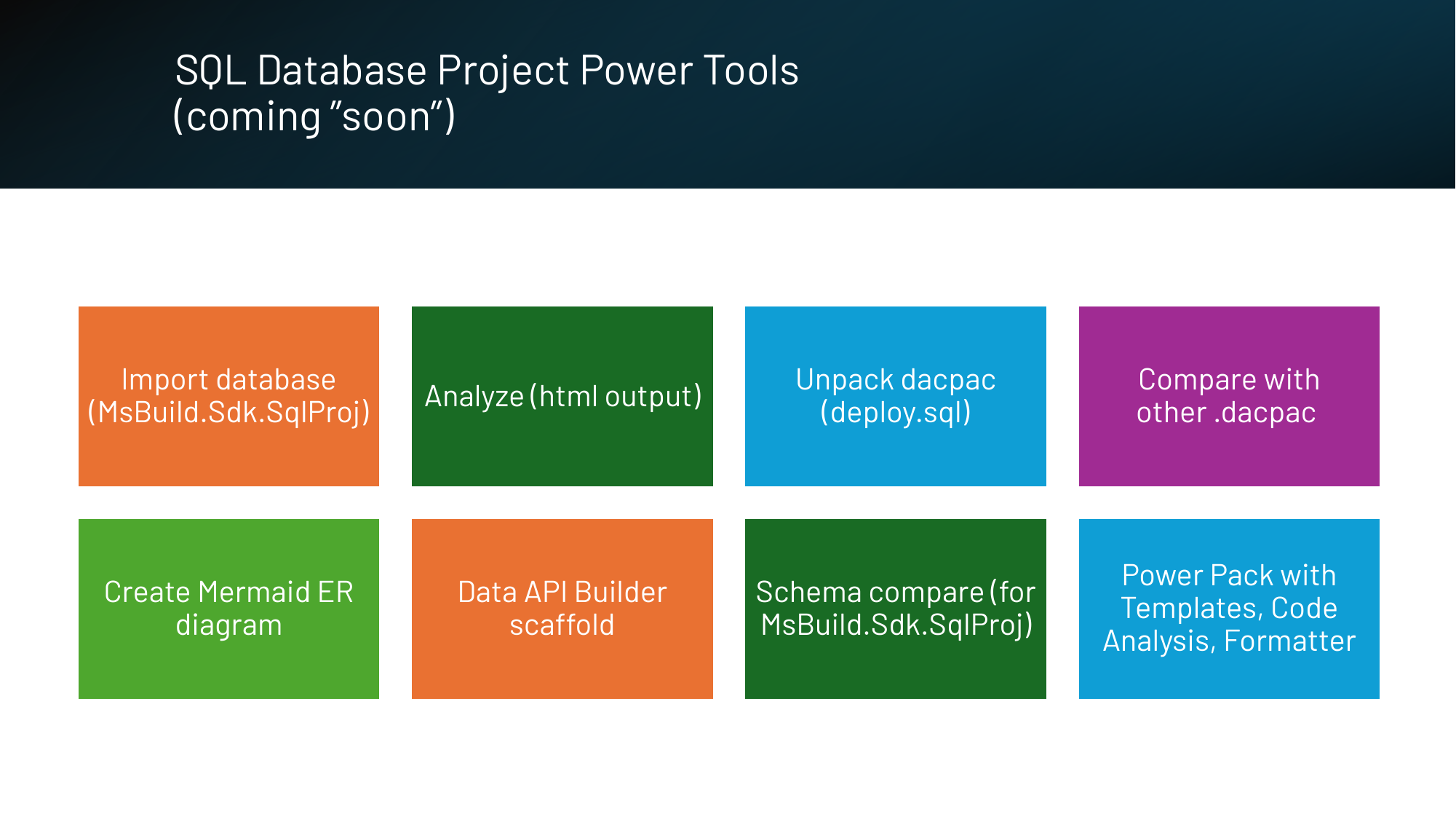

# SQL Database Project Power Tools (coming ”soon”)
Import database (MsBuild.Sdk.SqlProj)
Analyze (html output)
Unpack dacpac (deploy.sql)
Compare with other .dacpac
Create Mermaid ER diagram
Data API Builder scaffold
Schema compare (for MsBuild.Sdk.SqlProj)
Power Pack with Templates, Code Analysis, Formatter